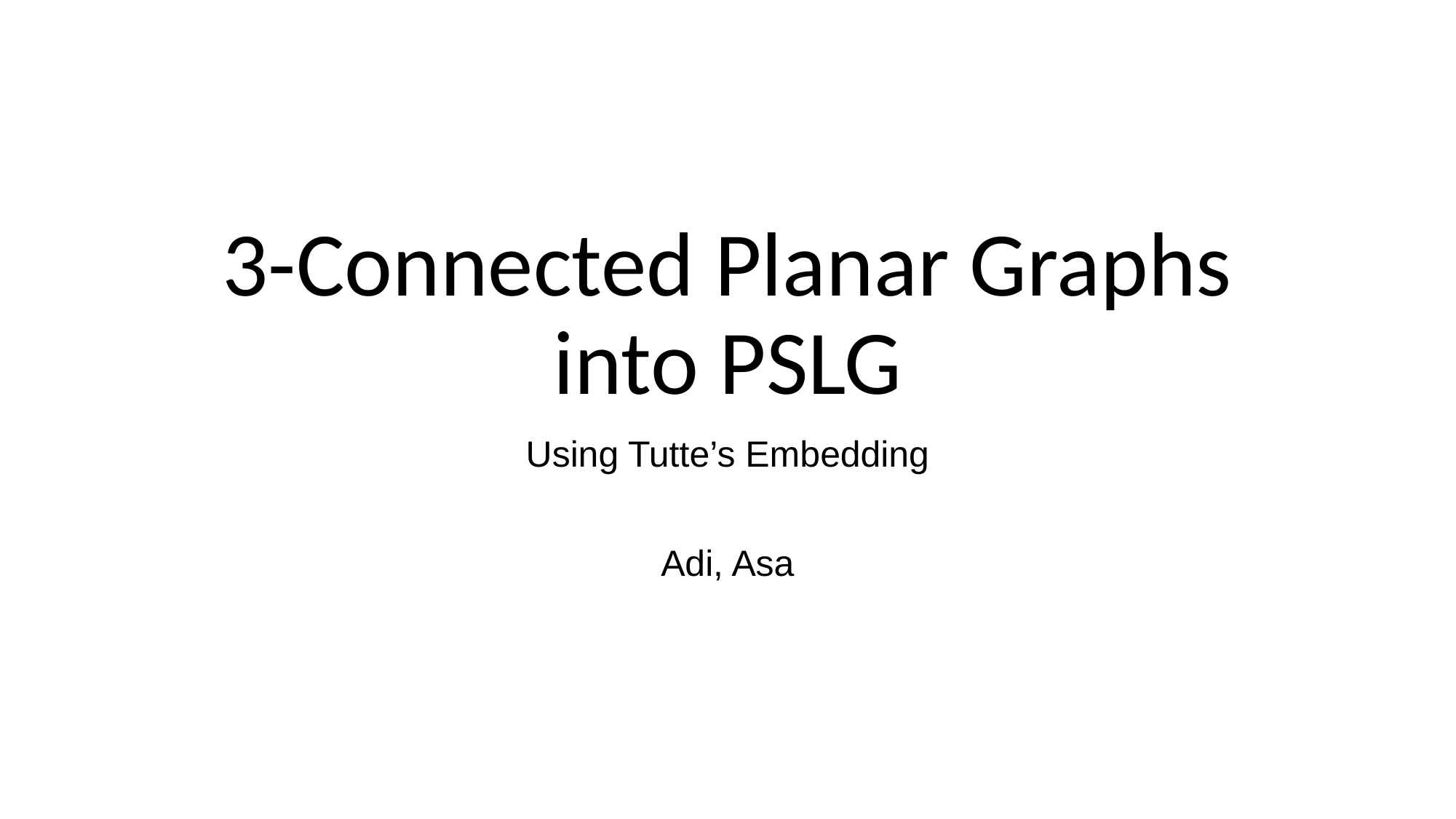

# 3-Connected Planar Graphs into PSLG
Using Tutte’s Embedding

Adi, Asa